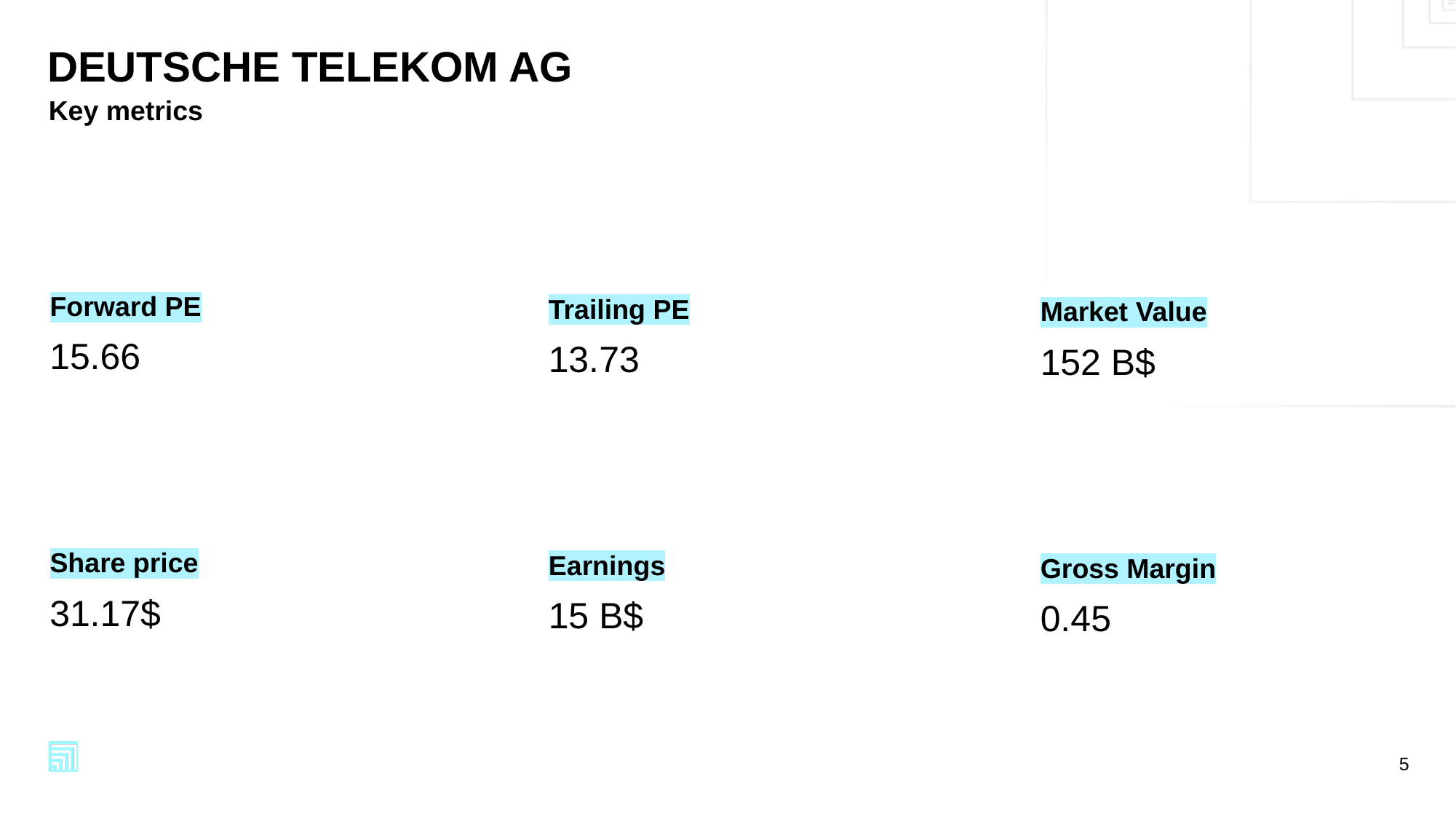

DEUTSCHE TELEKOM AG
Key metrics
Forward PE
Trailing PE

Market Value

15.66
13.73
152 B$

Share price

Earnings

Gross Margin

31.17$

15 B$

0.45